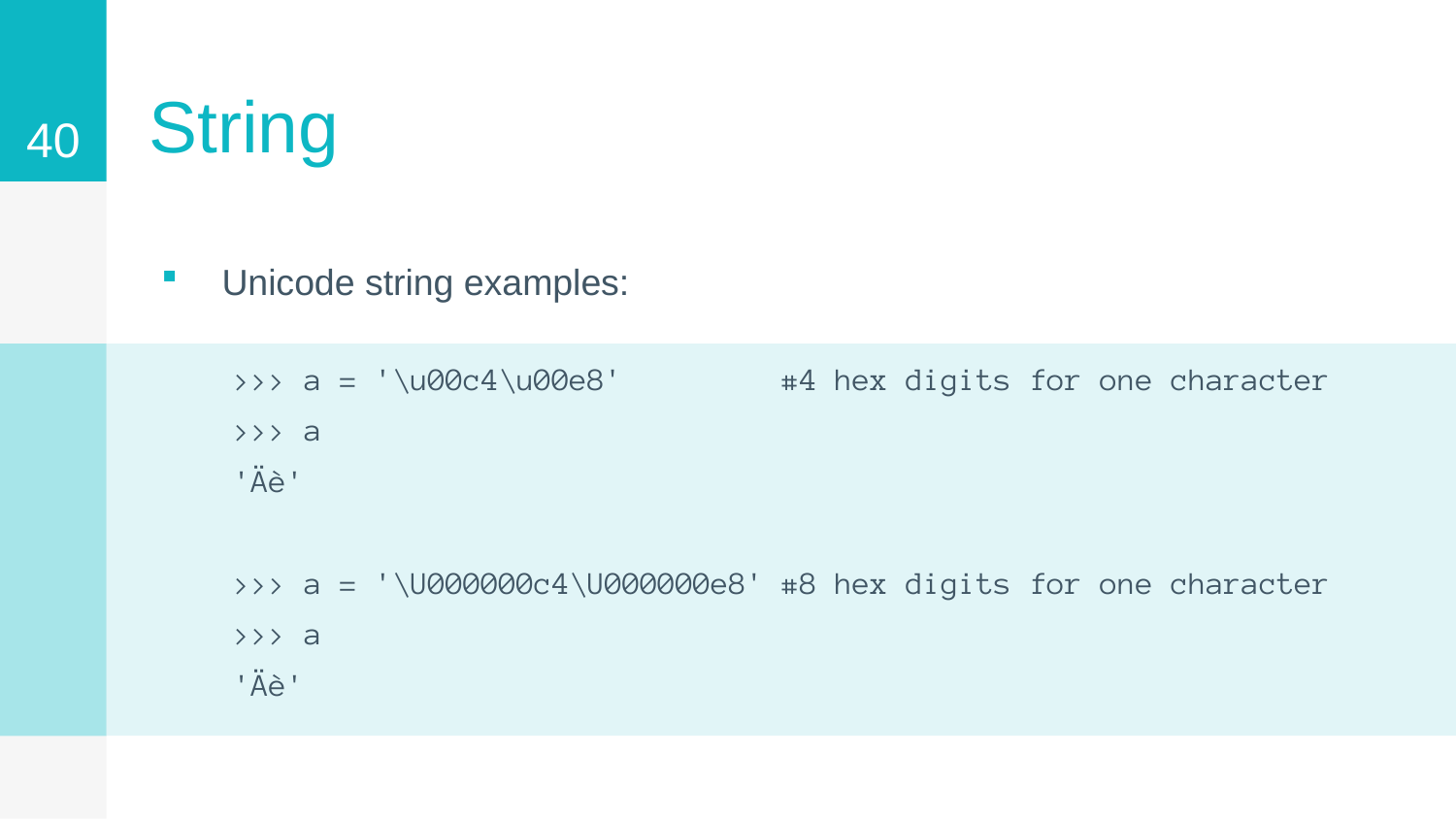

40
# String
Unicode string examples:
>>> a = '\u00c4\u00e8'         #4 hex digits for one character
>>> a
'Äè'

>>> a = '\U000000c4\U000000e8' #8 hex digits for one character
>>> a
'Äè'